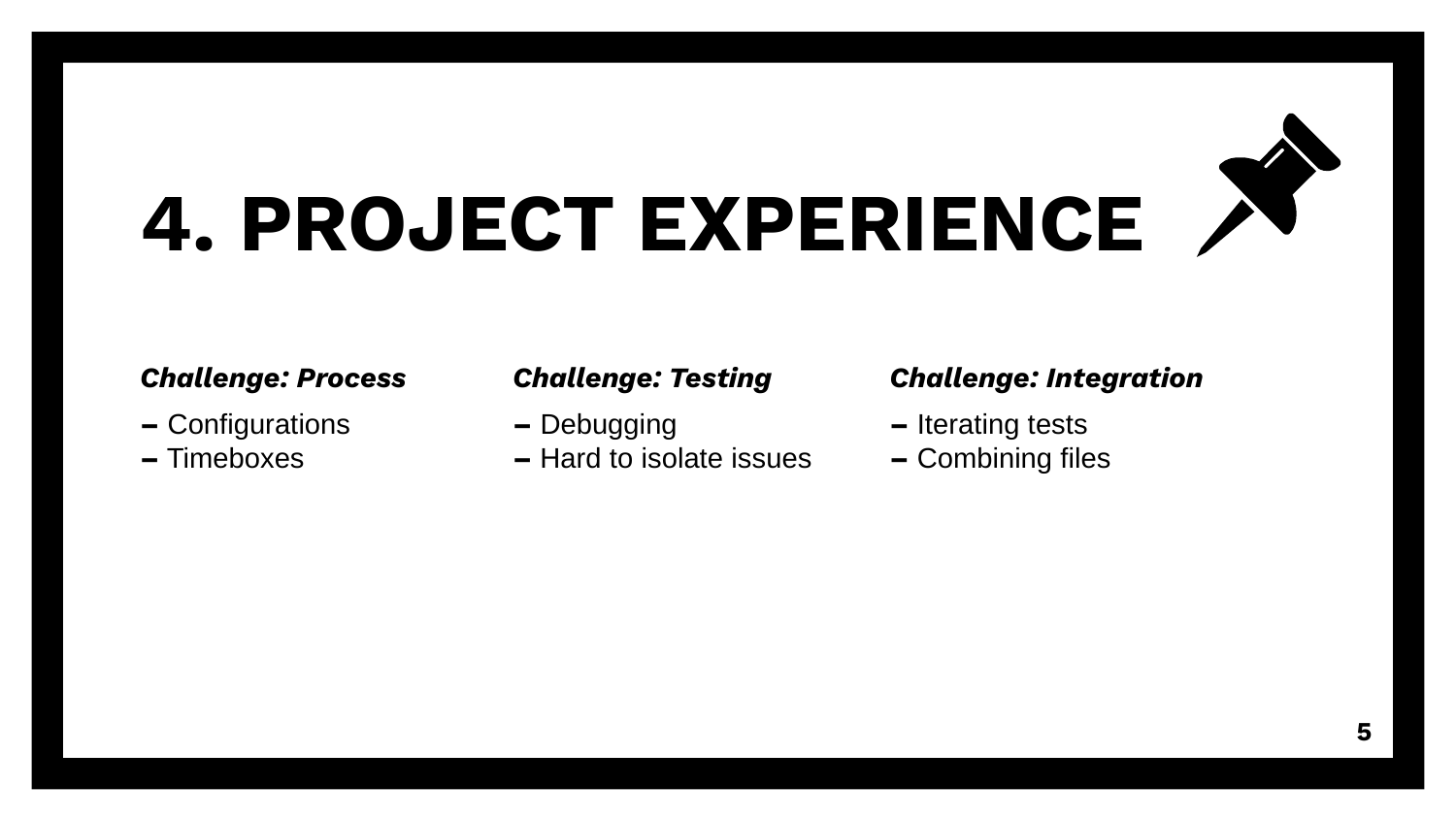

# 4. PROJECT EXPERIENCE
Challenge: Process
– Configurations
– Timeboxes

Challenge: Testing
– Debugging
– Hard to isolate issues
Challenge: Integration
– Iterating tests
– Combining files

5